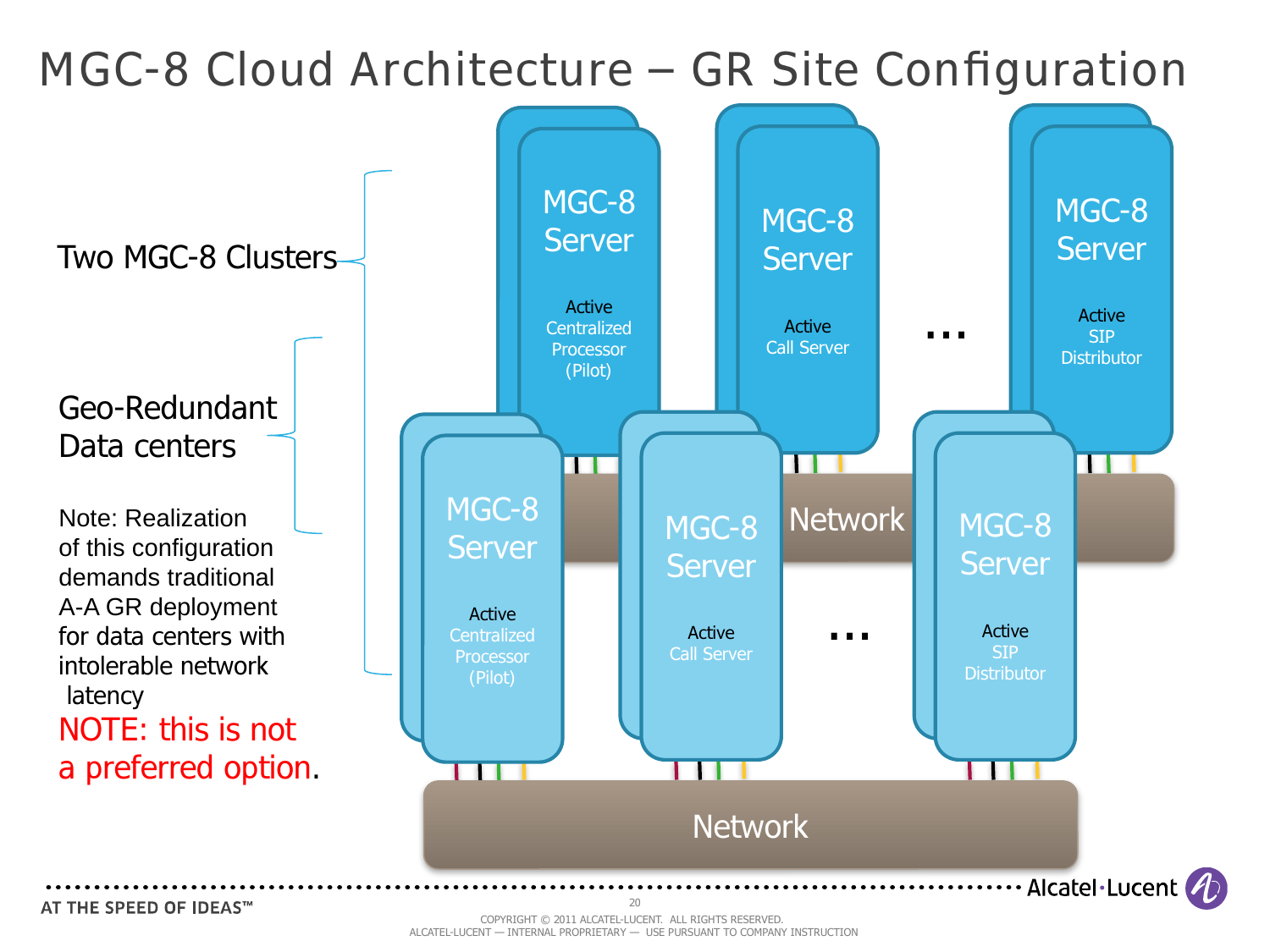

# MGC-8 Cloud Architecture – GR Site Configuration
MGC-8 VM
MGC-8 VM
MGC-8 VM
MGC-8 Server

Active
Call Server

MGC-8 Server

Active
SIP Distributor

MGC-8 Server

Active Centralized Processor
(Pilot)

…
Network

Two MGC-8 Clusters

MGC-8 VM
MGC-8 VM
MGC-8 VM
MGC-8 Server

Active
Call Server

MGC-8 Server

Active
SIP Distributor

MGC-8 Server

Active Centralized Processor
(Pilot)

…
Network
Geo-Redundant
Data centers

Note: Realization
of this configuration
demands traditional
A-A GR deployment
for data centers with
intolerable network
 latency
NOTE: this is not
a preferred option.